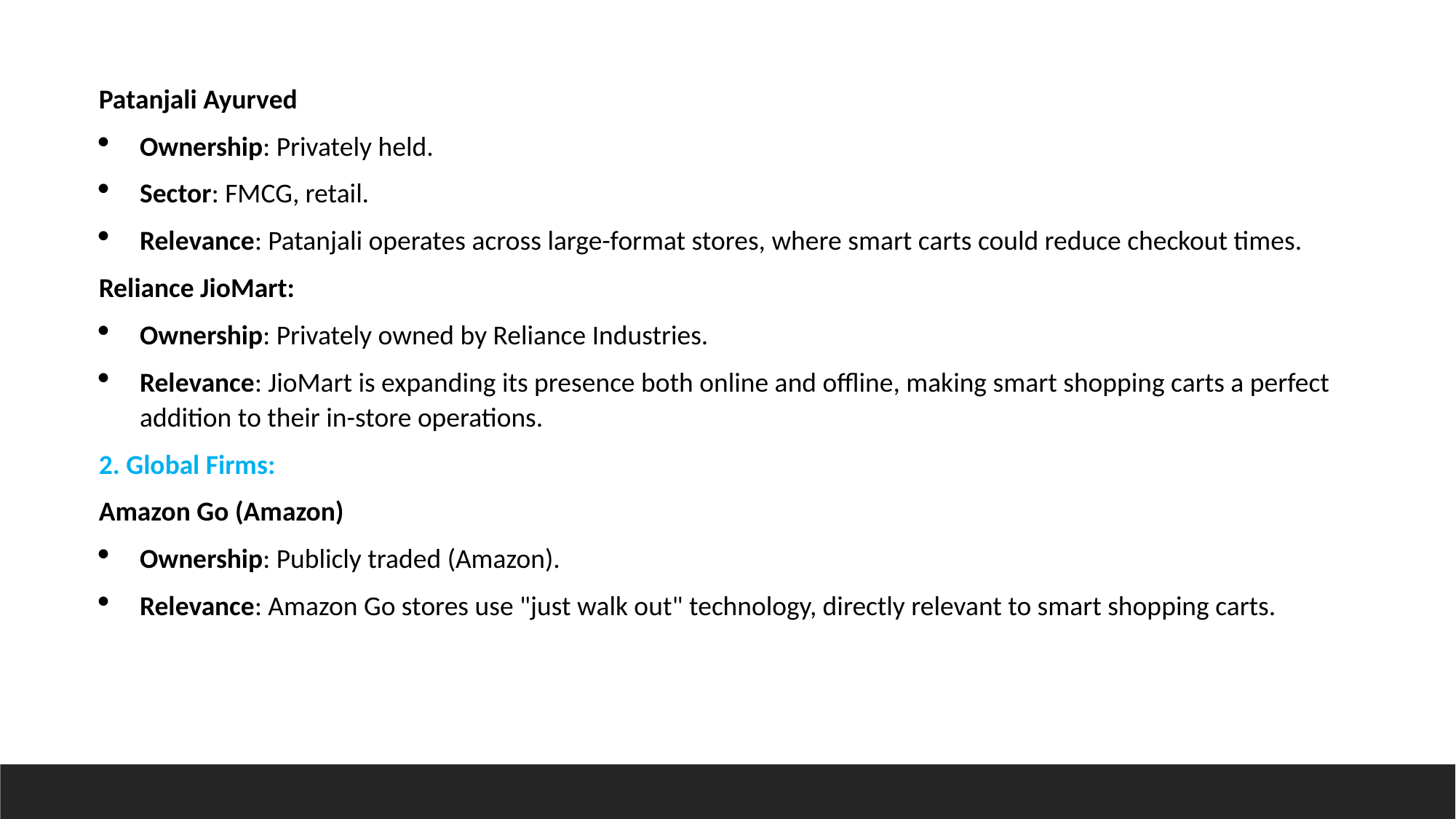

Patanjali Ayurved
Ownership: Privately held.
Sector: FMCG, retail.
Relevance: Patanjali operates across large-format stores, where smart carts could reduce checkout times.
Reliance JioMart:
Ownership: Privately owned by Reliance Industries.
Relevance: JioMart is expanding its presence both online and offline, making smart shopping carts a perfect addition to their in-store operations.
2. Global Firms:
Amazon Go (Amazon)
Ownership: Publicly traded (Amazon).
Relevance: Amazon Go stores use "just walk out" technology, directly relevant to smart shopping carts.